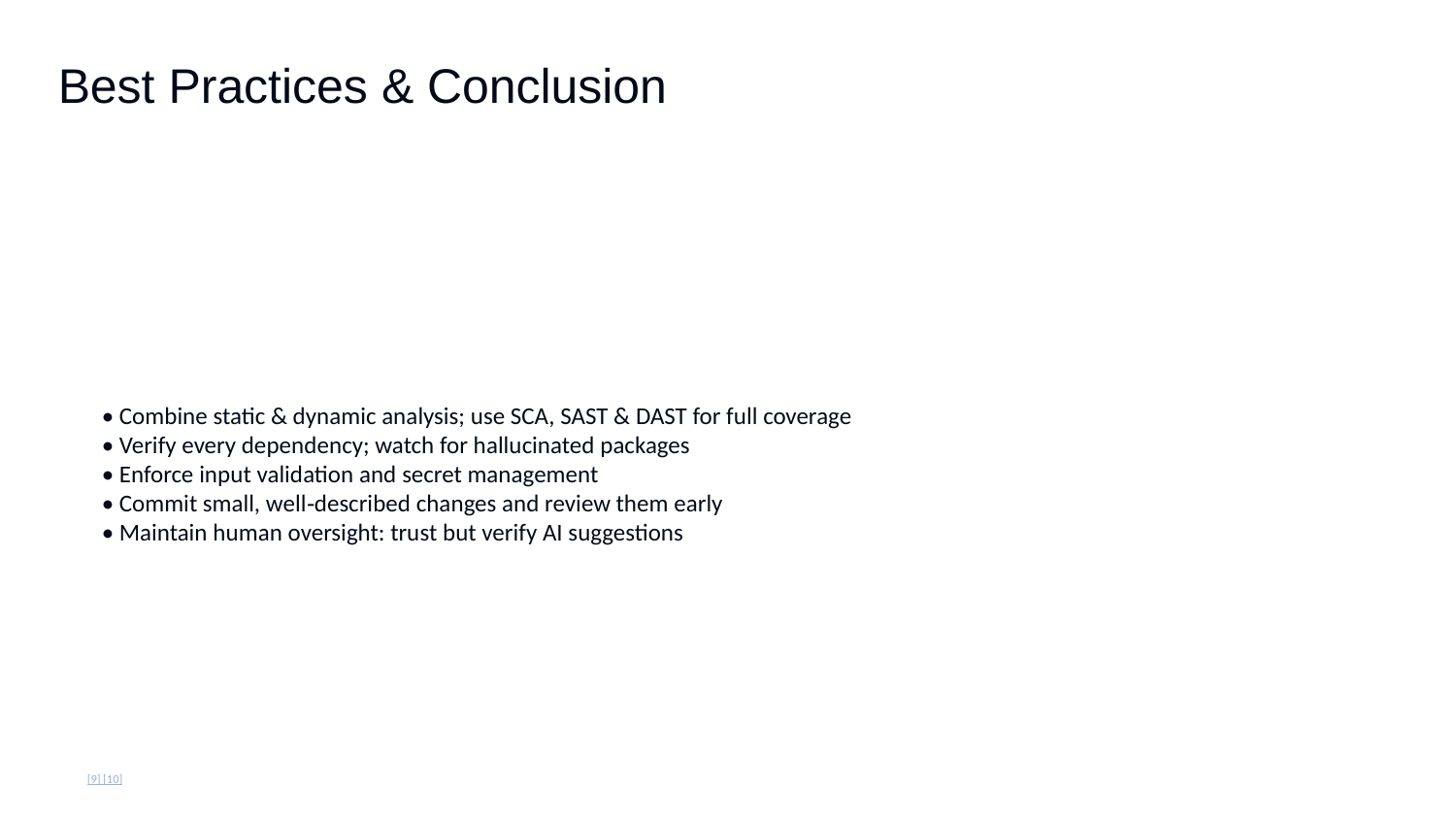

Best Practices & Conclusion
• Combine static & dynamic analysis; use SCA, SAST & DAST for full coverage
• Verify every dependency; watch for hallucinated packages
• Enforce input validation and secret management
• Commit small, well‑described changes and review them early
• Maintain human oversight: trust but verify AI suggestions
[9] [10]